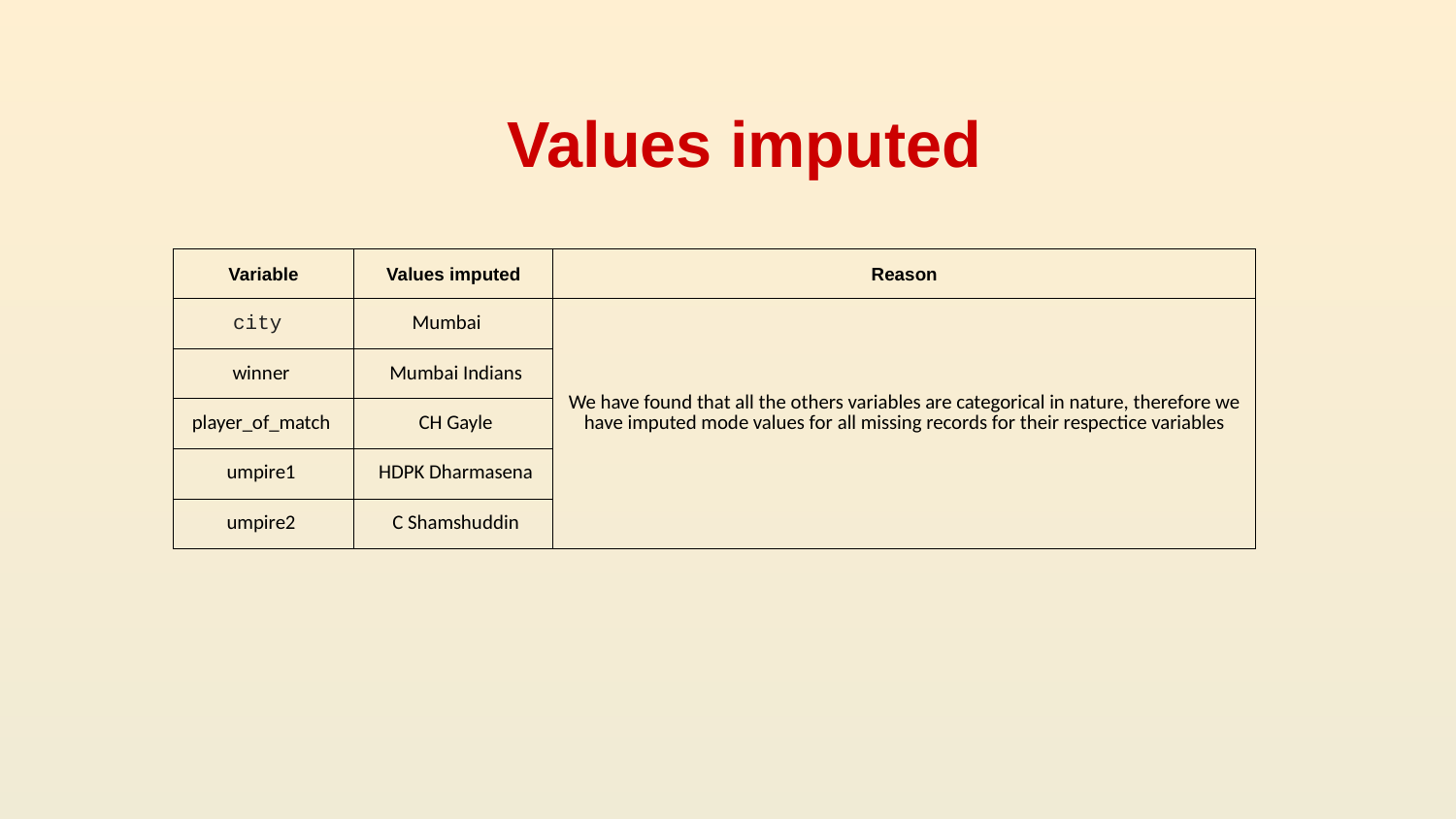

# Values imputed
| Variable | Values imputed | Reason |
| --- | --- | --- |
| city | Mumbai | We have found that all the others variables are categorical in nature, therefore we have imputed mode values for all missing records for their respectice variables |
| winner | Mumbai Indians |  |
| player\_of\_match | CH Gayle |  |
| umpire1 | HDPK Dharmasena |  |
| umpire2 | C Shamshuddin |  |